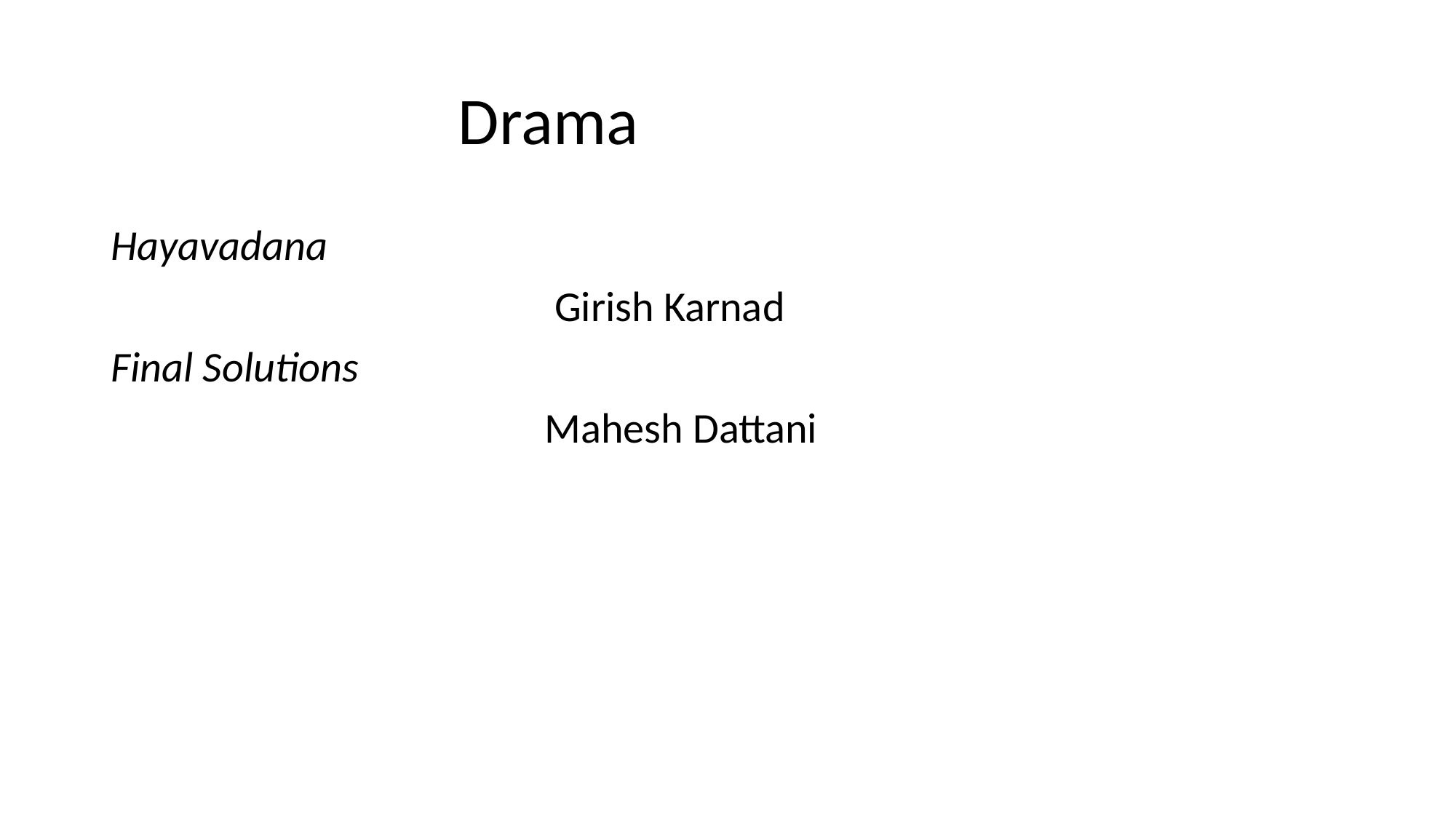

# Drama
Hayavadana
                                              Girish Karnad
Final Solutions
                                             Mahesh Dattani